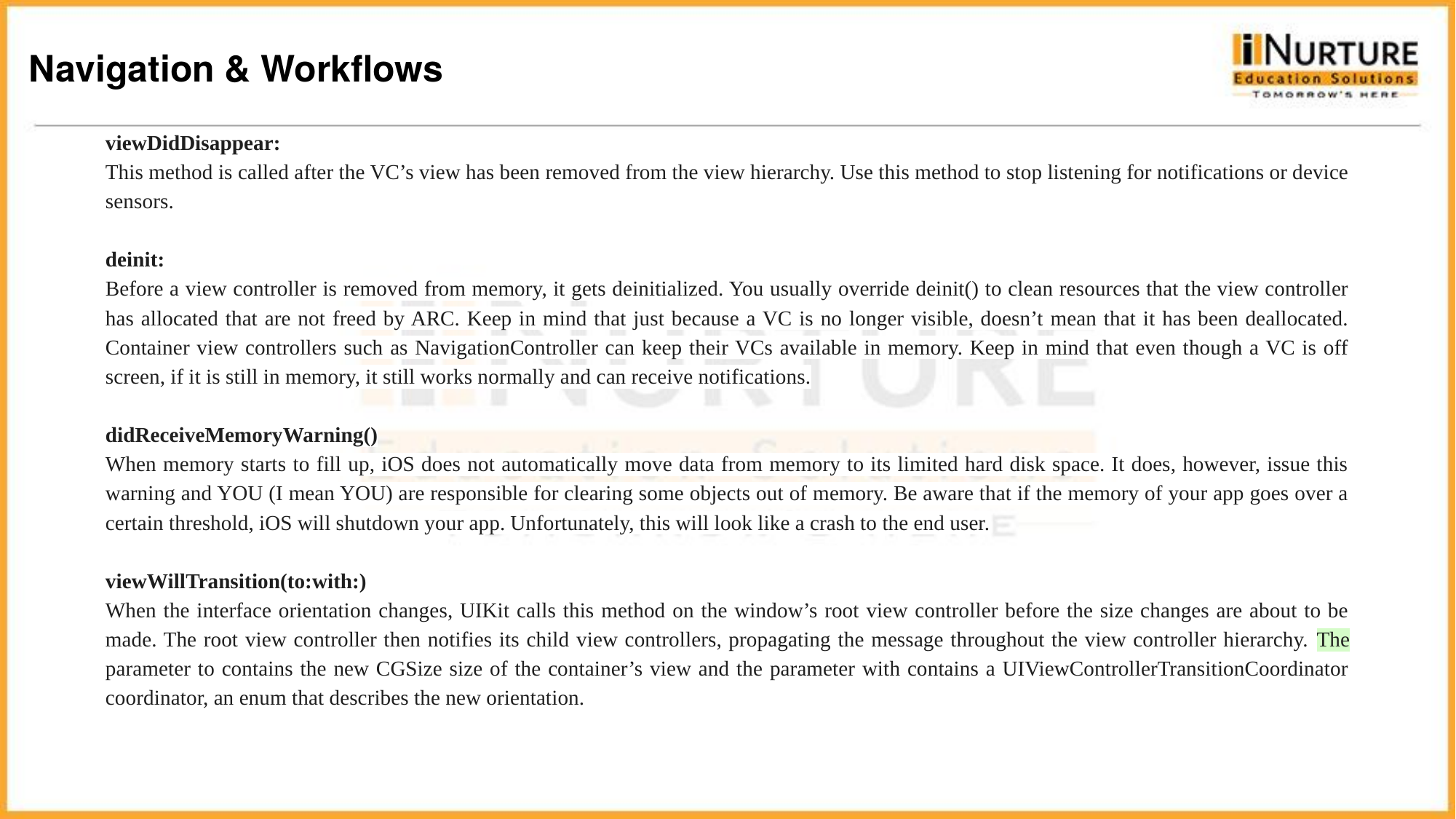

Navigation & Workflows
viewDidDisappear:
This method is called after the VC’s view has been removed from the view hierarchy. Use this method to stop listening for notifications or device sensors.

deinit:
Before a view controller is removed from memory, it gets deinitialized. You usually override deinit() to clean resources that the view controller has allocated that are not freed by ARC. Keep in mind that just because a VC is no longer visible, doesn’t mean that it has been deallocated. Container view controllers such as NavigationController can keep their VCs available in memory. Keep in mind that even though a VC is off screen, if it is still in memory, it still works normally and can receive notifications.

didReceiveMemoryWarning()
When memory starts to fill up, iOS does not automatically move data from memory to its limited hard disk space. It does, however, issue this warning and YOU (I mean YOU) are responsible for clearing some objects out of memory. Be aware that if the memory of your app goes over a certain threshold, iOS will shutdown your app. Unfortunately, this will look like a crash to the end user.

viewWillTransition(to:with:)
When the interface orientation changes, UIKit calls this method on the window’s root view controller before the size changes are about to be made. The root view controller then notifies its child view controllers, propagating the message throughout the view controller hierarchy. The parameter to contains the new CGSize size of the container’s view and the parameter with contains a UIViewControllerTransitionCoordinator coordinator, an enum that describes the new orientation.